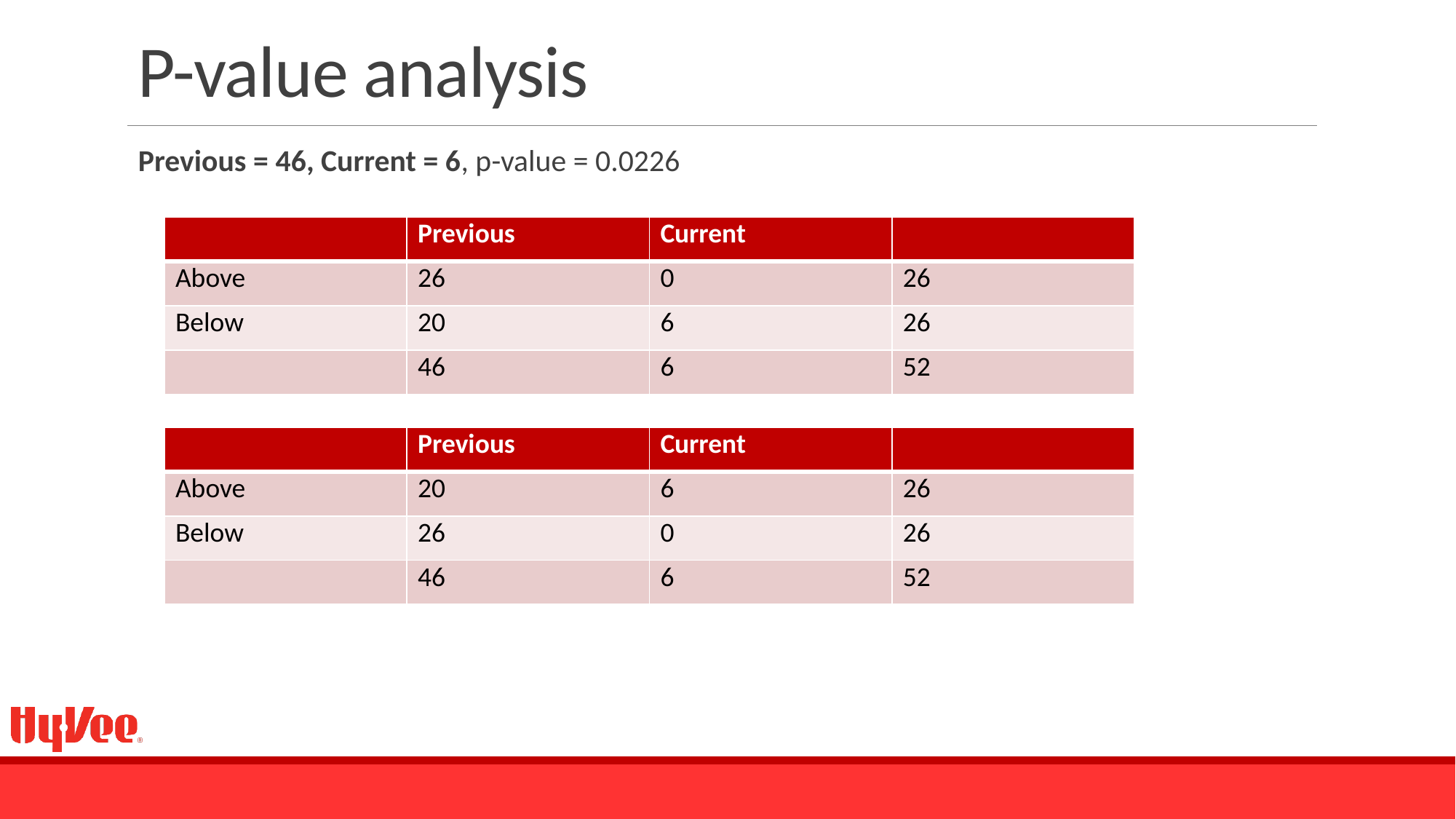

# P-value analysis
Previous = 46, Current = 6, p-value = 0.0226

|  | Previous | Current |  |
| --- | --- | --- | --- |
| Above | 26 | 0 | 26 |
| Below | 20 | 6 | 26 |
|  | 46 | 6 | 52 |
|  | Previous | Current |  |
| --- | --- | --- | --- |
| Above | 20 | 6 | 26 |
| Below | 26 | 0 | 26 |
|  | 46 | 6 | 52 |